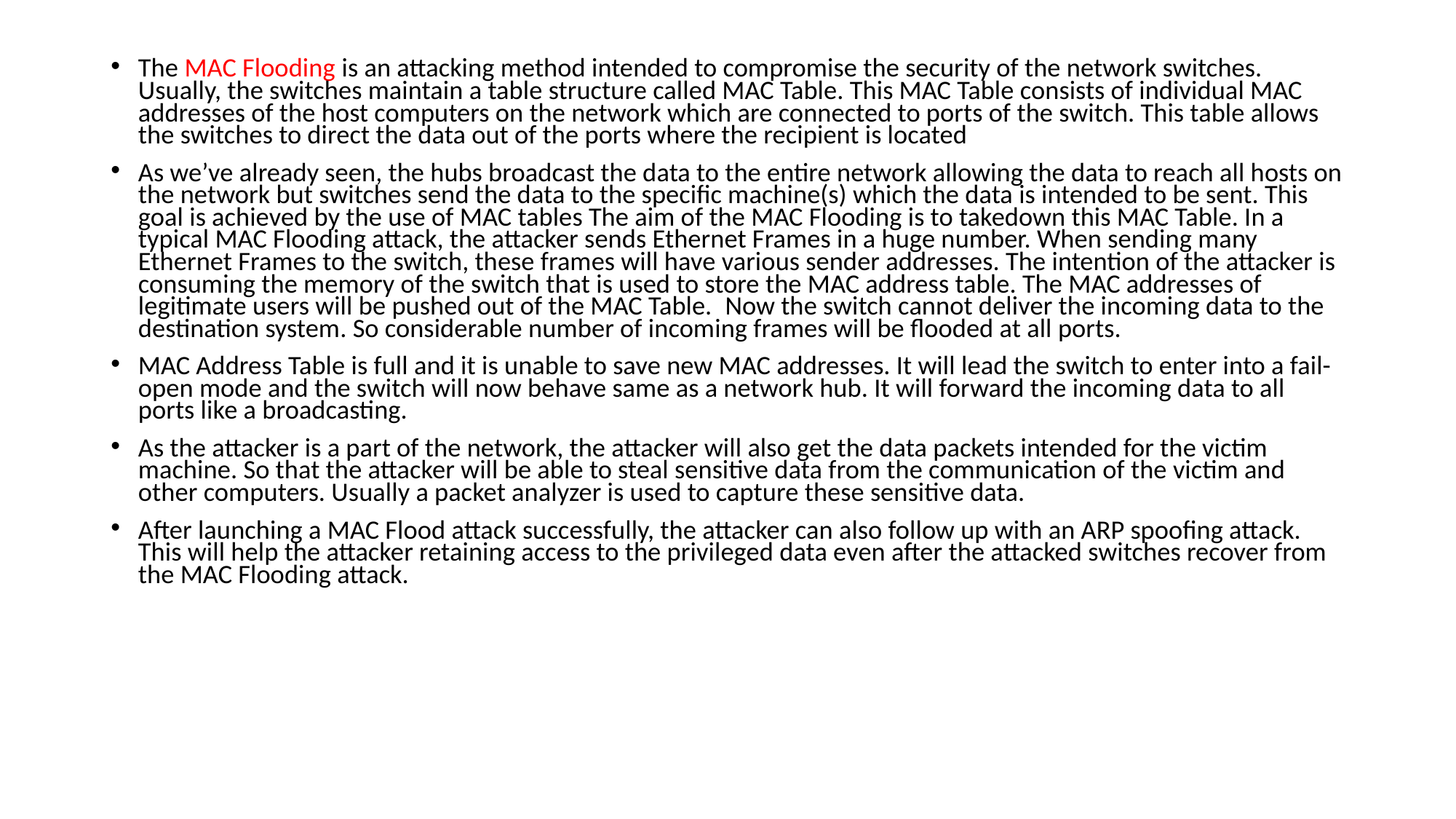

The MAC Flooding is an attacking method intended to compromise the security of the network switches. Usually, the switches maintain a table structure called MAC Table. This MAC Table consists of individual MAC addresses of the host computers on the network which are connected to ports of the switch. This table allows the switches to direct the data out of the ports where the recipient is located
As we’ve already seen, the hubs broadcast the data to the entire network allowing the data to reach all hosts on the network but switches send the data to the specific machine(s) which the data is intended to be sent. This goal is achieved by the use of MAC tables The aim of the MAC Flooding is to takedown this MAC Table. In a typical MAC Flooding attack, the attacker sends Ethernet Frames in a huge number. When sending many Ethernet Frames to the switch, these frames will have various sender addresses. The intention of the attacker is consuming the memory of the switch that is used to store the MAC address table. The MAC addresses of legitimate users will be pushed out of the MAC Table.  Now the switch cannot deliver the incoming data to the destination system. So considerable number of incoming frames will be flooded at all ports.
MAC Address Table is full and it is unable to save new MAC addresses. It will lead the switch to enter into a fail-open mode and the switch will now behave same as a network hub. It will forward the incoming data to all ports like a broadcasting.
As the attacker is a part of the network, the attacker will also get the data packets intended for the victim machine. So that the attacker will be able to steal sensitive data from the communication of the victim and other computers. Usually a packet analyzer is used to capture these sensitive data.
After launching a MAC Flood attack successfully, the attacker can also follow up with an ARP spoofing attack. This will help the attacker retaining access to the privileged data even after the attacked switches recover from the MAC Flooding attack.